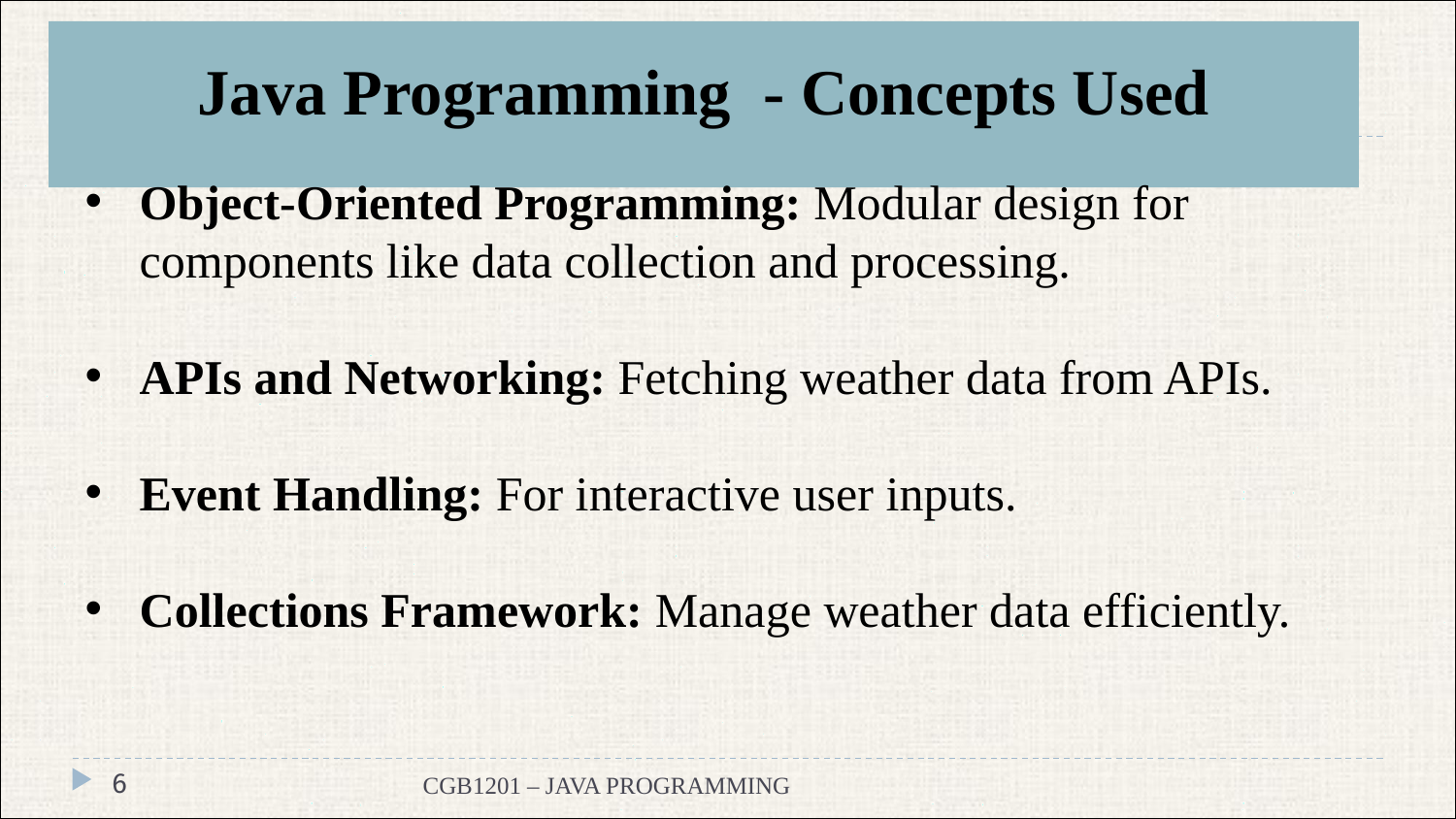

# Java Programming  - Concepts Used

Object-Oriented Programming: Modular design for components like data collection and processing.

APIs and Networking: Fetching weather data from APIs.

Event Handling: For interactive user inputs.

Collections Framework: Manage weather data efficiently.
6
CGB1201 – JAVA PROGRAMMING